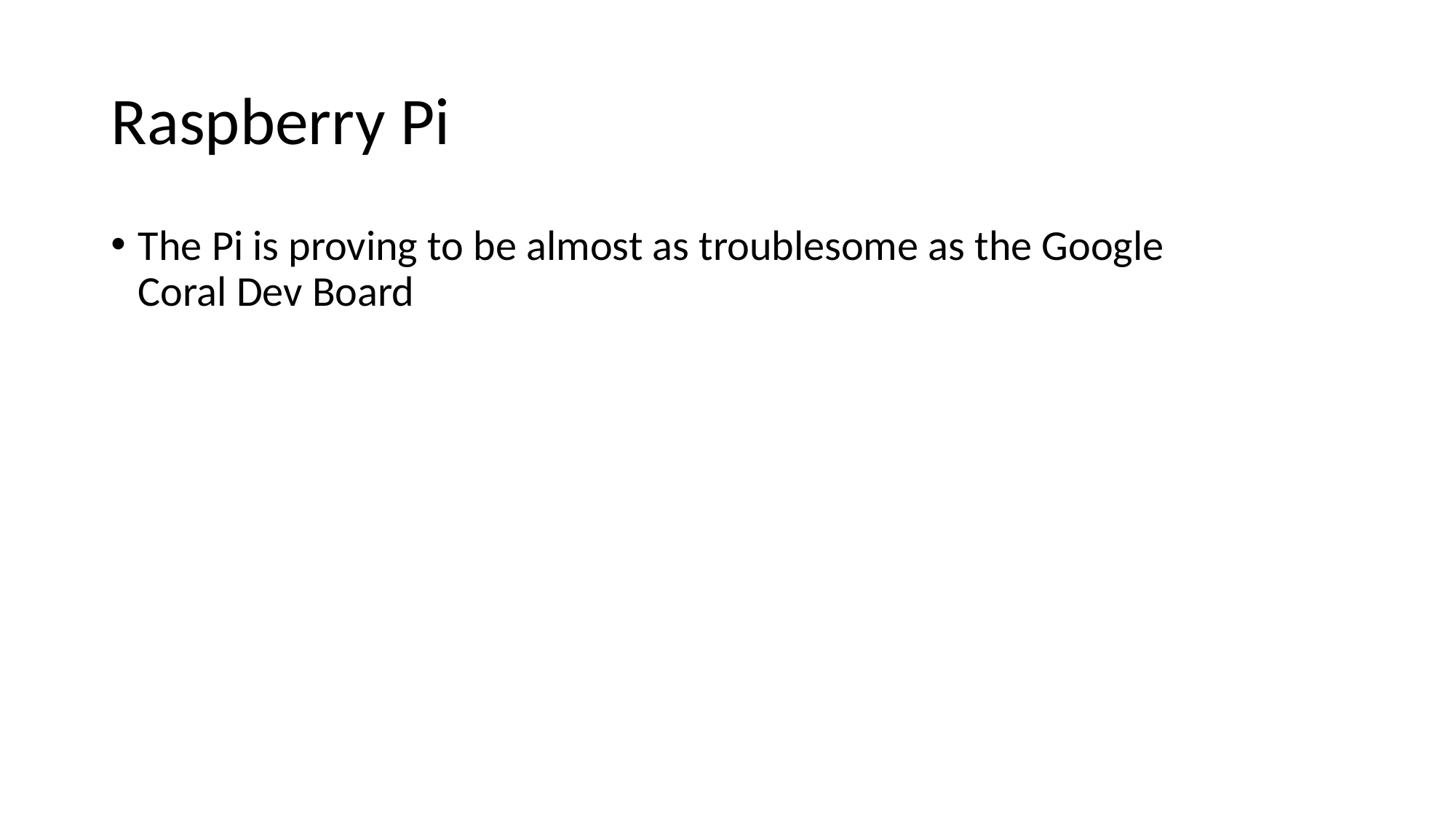

# Raspberry Pi
The Pi is proving to be almost as troublesome as the Google Coral Dev Board